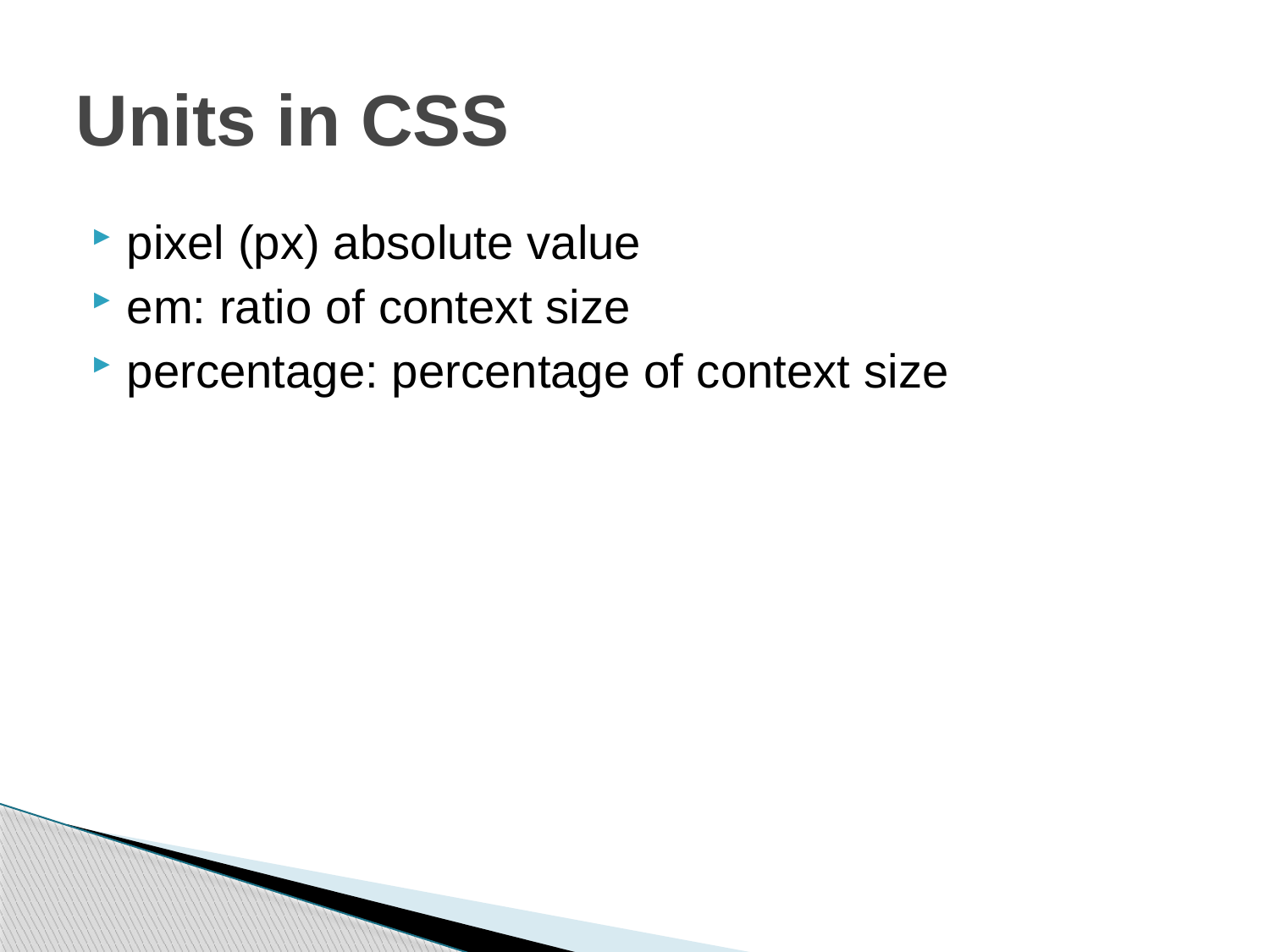

# Units in CSS
pixel (px) absolute value
em: ratio of context size
percentage: percentage of context size